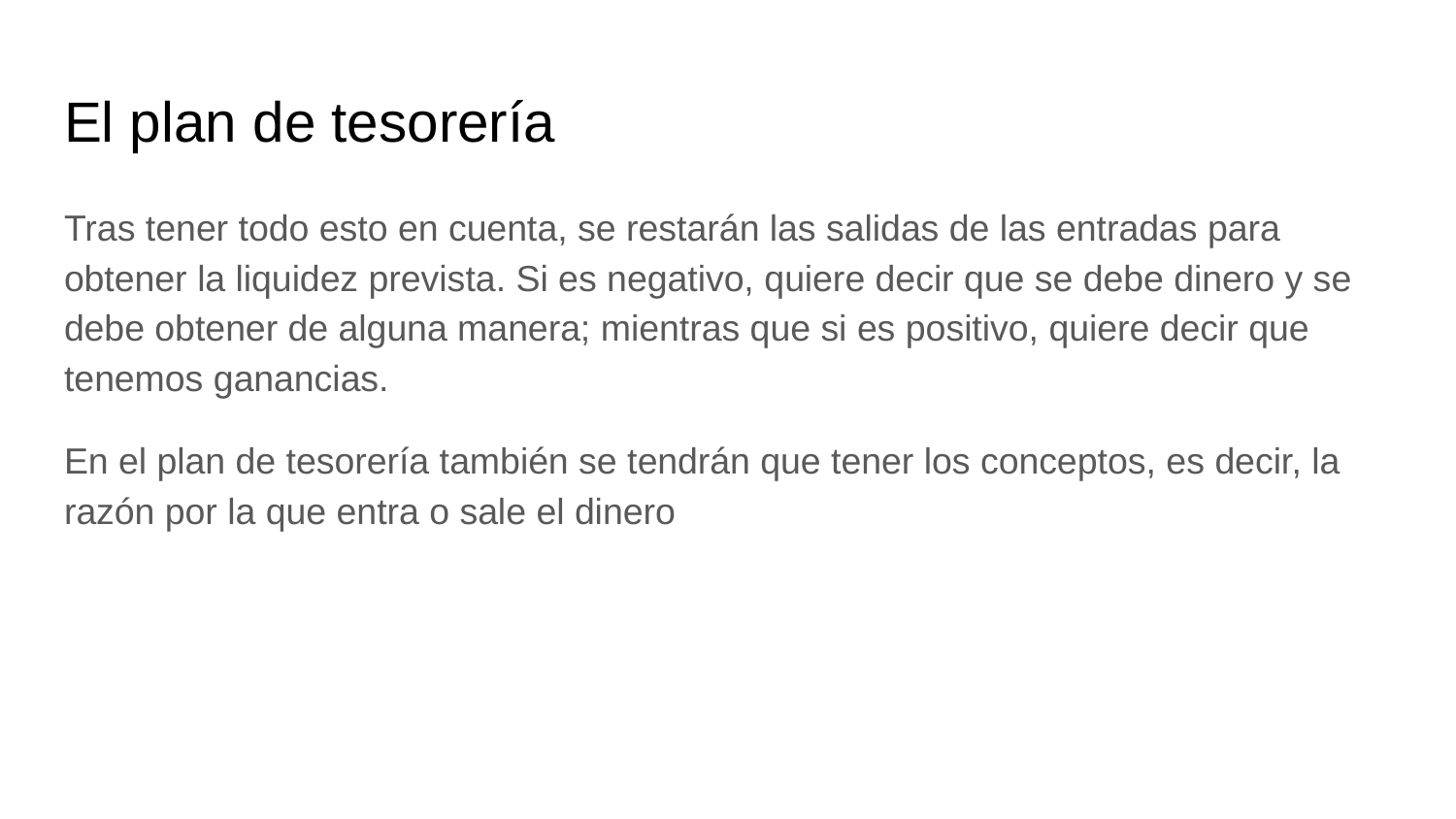

# El plan de tesorería
Tras tener todo esto en cuenta, se restarán las salidas de las entradas para obtener la liquidez prevista. Si es negativo, quiere decir que se debe dinero y se debe obtener de alguna manera; mientras que si es positivo, quiere decir que tenemos ganancias.
En el plan de tesorería también se tendrán que tener los conceptos, es decir, la razón por la que entra o sale el dinero